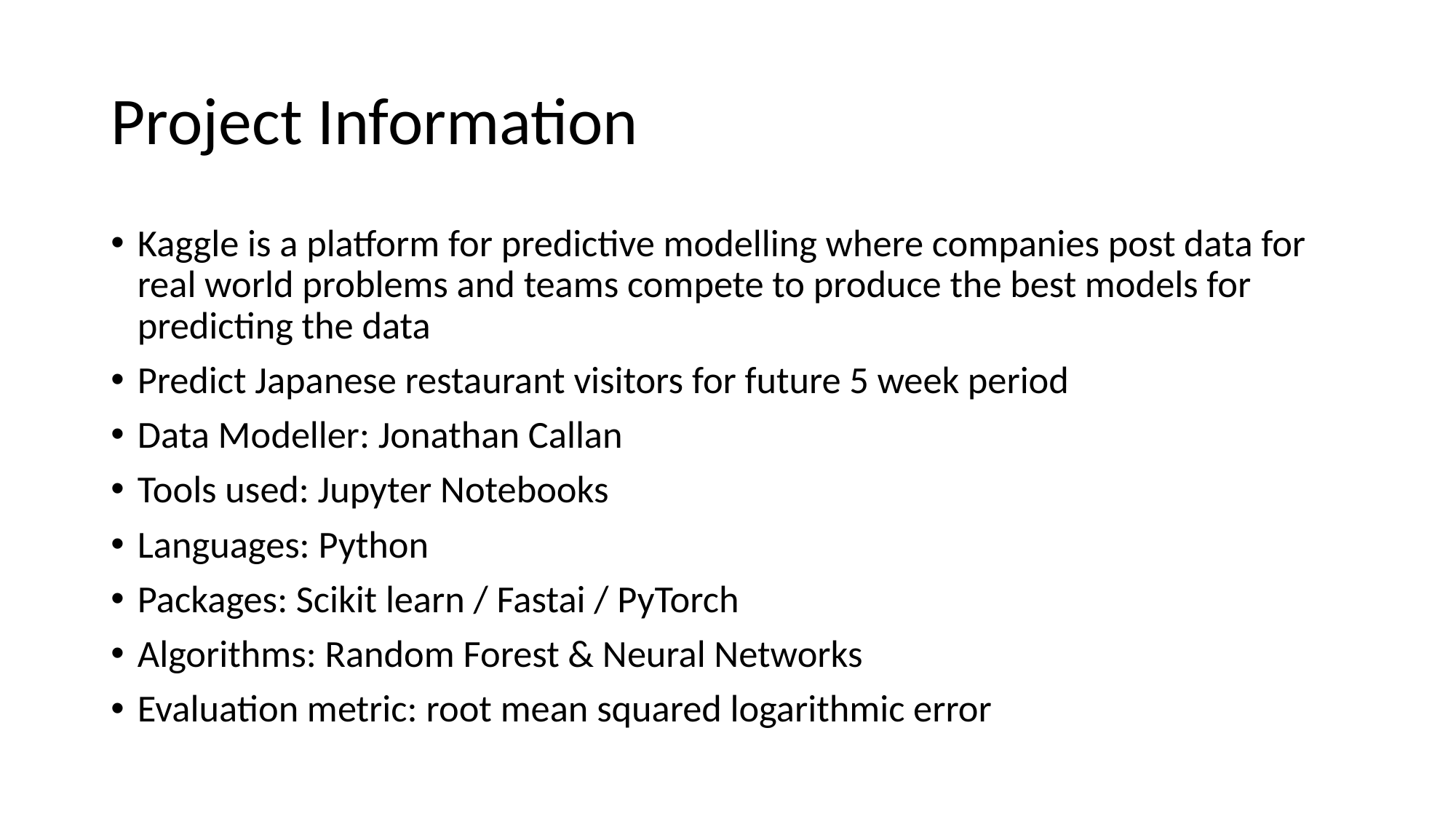

# Project Information
Kaggle is a platform for predictive modelling where companies post data for real world problems and teams compete to produce the best models for predicting the data
Predict Japanese restaurant visitors for future 5 week period
Data Modeller: Jonathan Callan
Tools used: Jupyter Notebooks
Languages: Python
Packages: Scikit learn / Fastai / PyTorch
Algorithms: Random Forest & Neural Networks
Evaluation metric: root mean squared logarithmic error